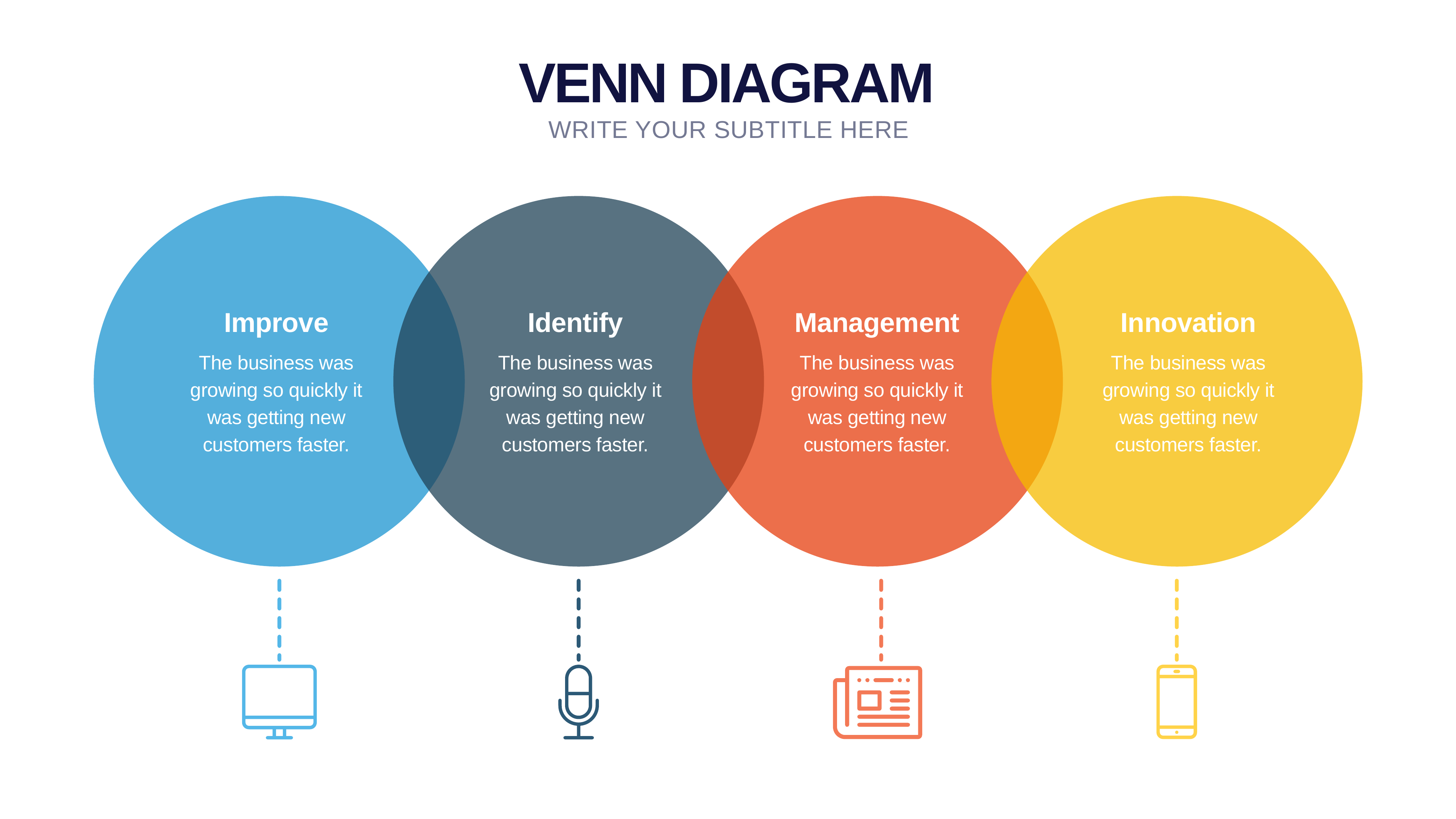

VENN DIAGRAM
WRITE YOUR SUBTITLE HERE

Improve
Identify
Management
Innovation
The business was growing so quickly it was getting new customers faster.
The business was growing so quickly it was getting new customers faster.
The business was growing so quickly it was getting new customers faster.
The business was growing so quickly it was getting new customers faster.